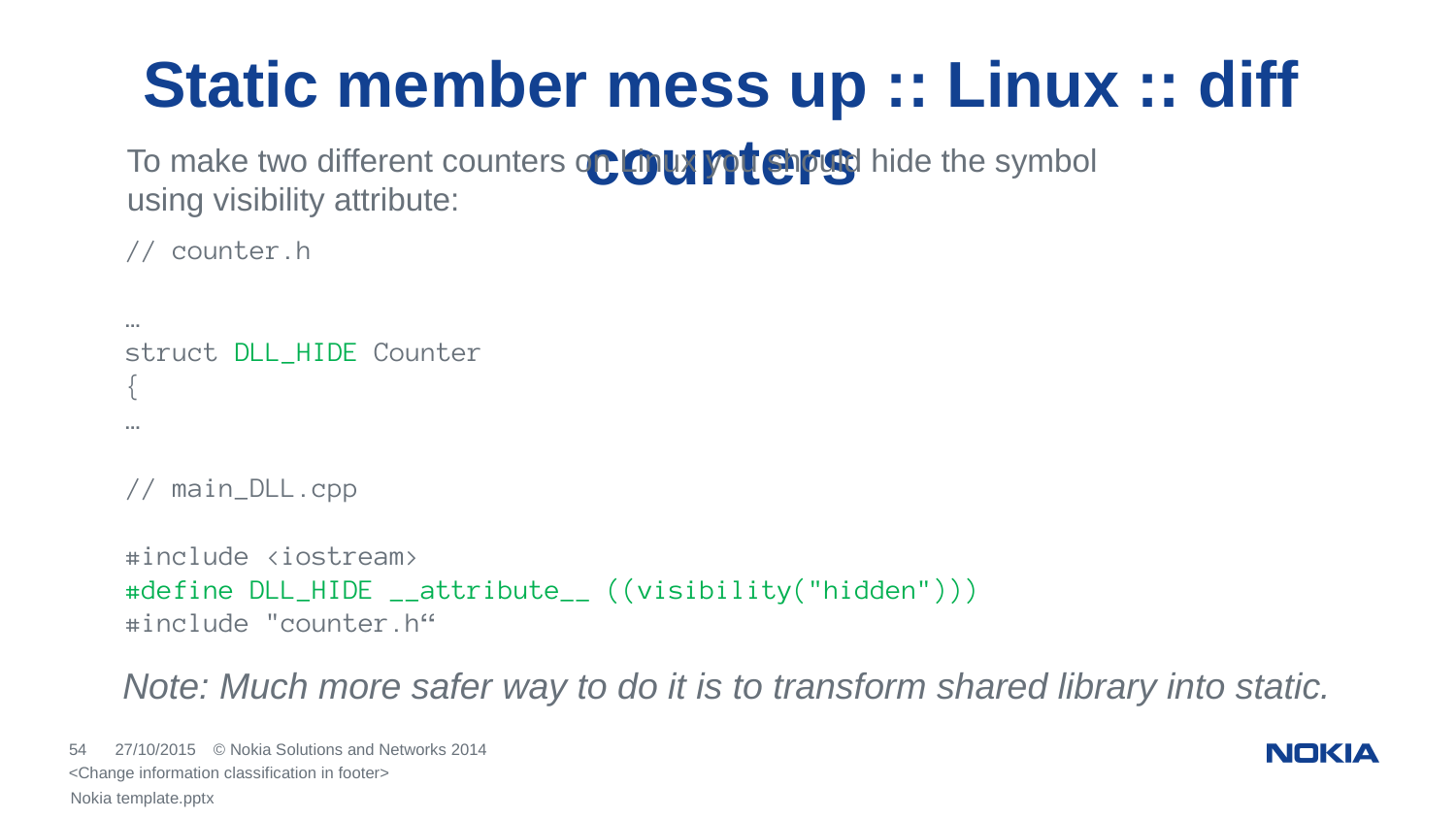

# Static member mess up :: Linux :: diff counters
To make two different counters on Linux you should hide the symbol using visibility attribute:

// counter.h

…
struct DLL_HIDE Counter
{
…

// main_DLL.cpp

#include <iostream>
#define DLL_HIDE __attribute__ ((visibility("hidden")))
#include "counter.h“

Note: Much more safer way to do it is to transform shared library into static.
<Change information classification in footer>